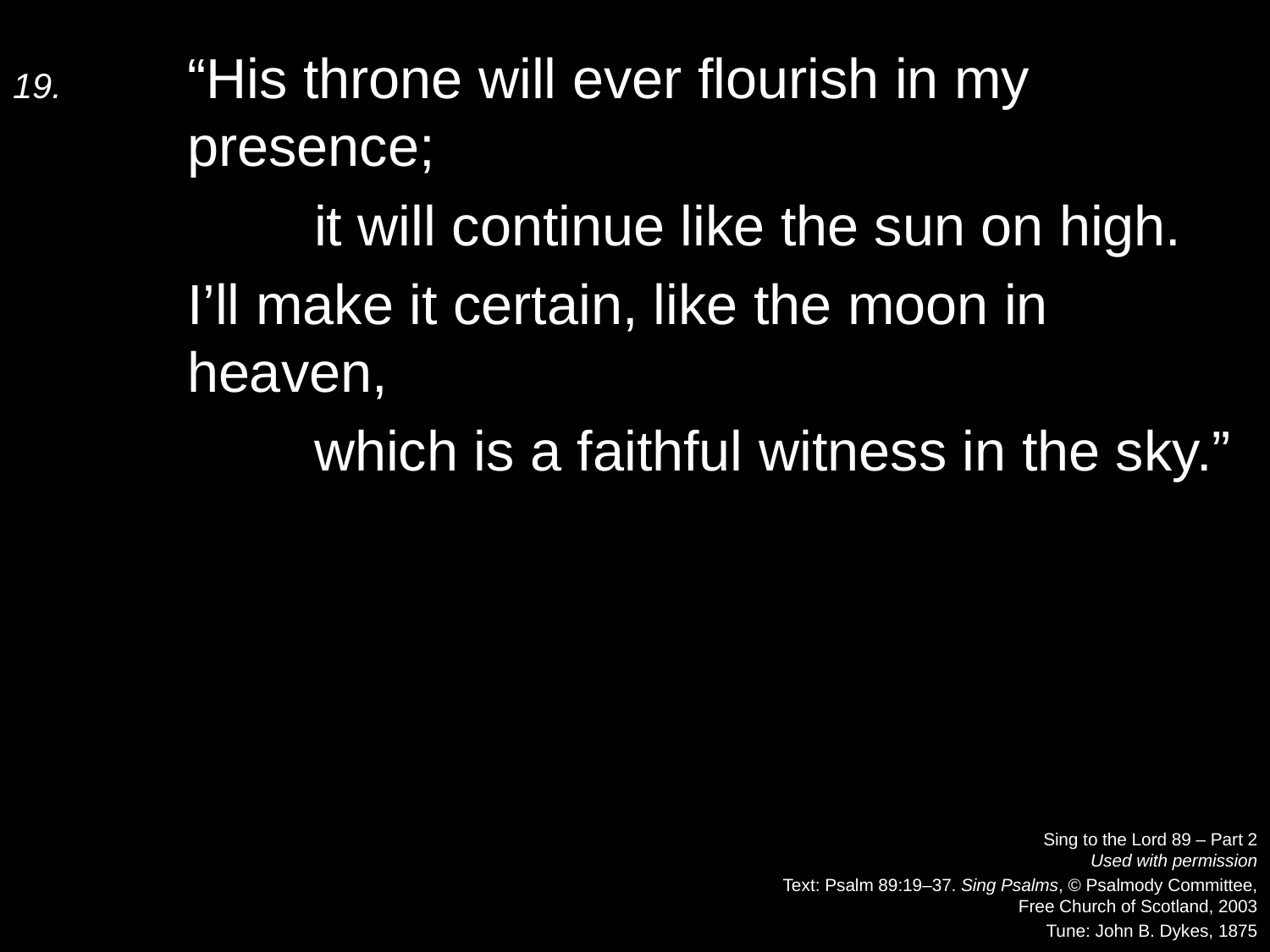

19.	“His throne will ever flourish in my presence;
		it will continue like the sun on high.
	I’ll make it certain, like the moon in heaven,
		which is a faithful witness in the sky.”
Sing to the Lord 89 – Part 2
Used with permission
Text: Psalm 89:19–37. Sing Psalms, © Psalmody Committee,
Free Church of Scotland, 2003
Tune: John B. Dykes, 1875